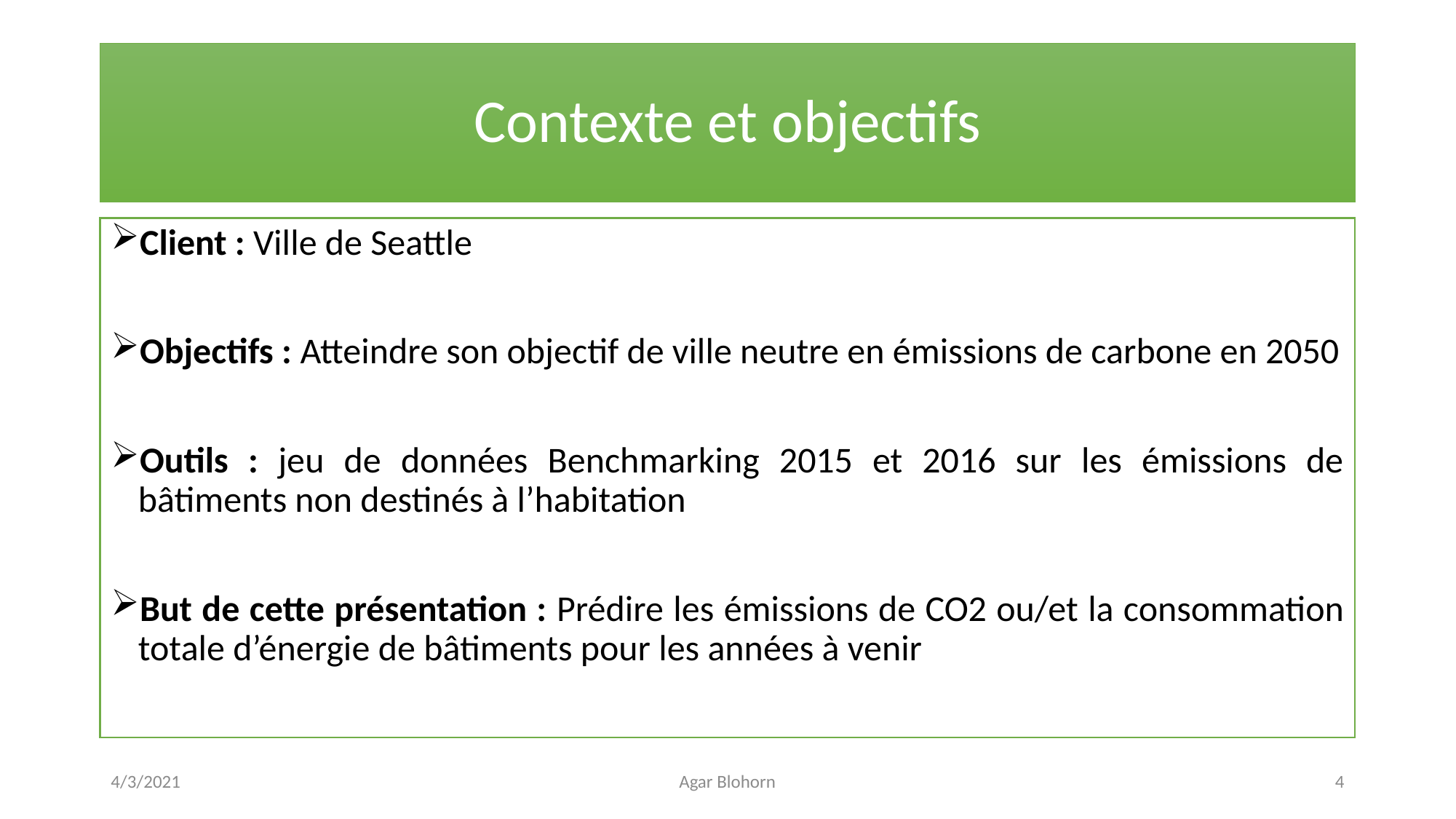

# Contexte et objectifs
Client : Ville de Seattle

Objectifs : Atteindre son objectif de ville neutre en émissions de carbone en 2050

Outils : jeu de données Benchmarking 2015 et 2016 sur les émissions de bâtiments non destinés à l’habitation

But de cette présentation : Prédire les émissions de CO2 ou/et la consommation totale d’énergie de bâtiments pour les années à venir
4/3/2021
Agar Blohorn
4